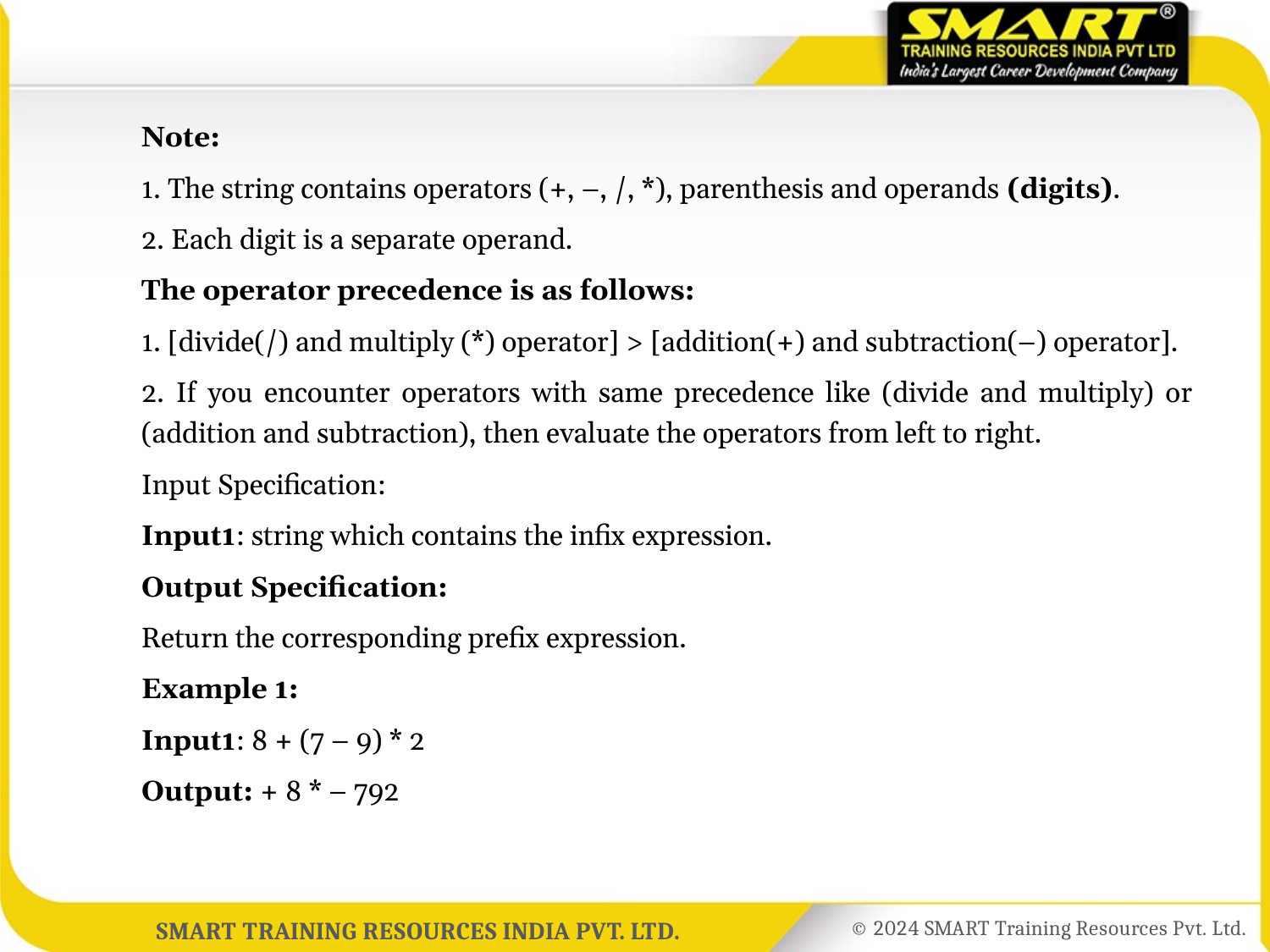

Note:
	1. The string contains operators (+, –, /, *), parenthesis and operands (digits).
	2. Each digit is a separate operand.
	The operator precedence is as follows:
	1. [divide(/) and multiply (*) operator] > [addition(+) and subtraction(–) operator].
	2. If you encounter operators with same precedence like (divide and multiply) or (addition and subtraction), then evaluate the operators from left to right.
	Input Specification:
	Input1: string which contains the infix expression.
	Output Specification:
	Return the corresponding prefix expression.
	Example 1:
	Input1: 8 + (7 – 9) * 2
	Output: + 8 * – 792